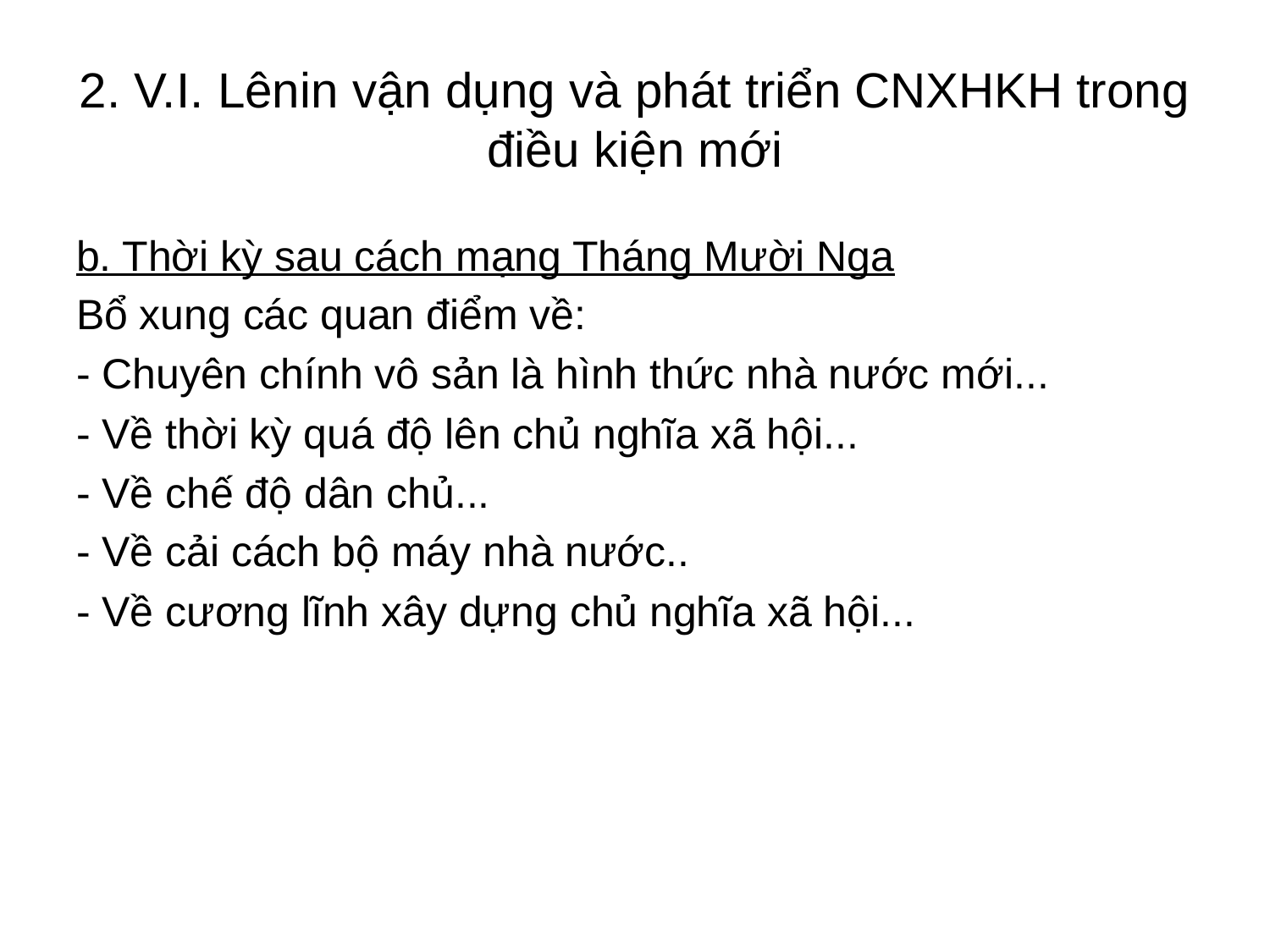

# 2. V.I. Lênin vận dụng và phát triển CNXHKH trong điều kiện mới
b. Thời kỳ sau cách mạng Tháng Mười Nga
Bổ xung các quan điểm về:
- Chuyên chính vô sản là hình thức nhà nước mới...
- Về thời kỳ quá độ lên chủ nghĩa xã hội...
- Về chế độ dân chủ...
- Về cải cách bộ máy nhà nước..
- Về cương lĩnh xây dựng chủ nghĩa xã hội...